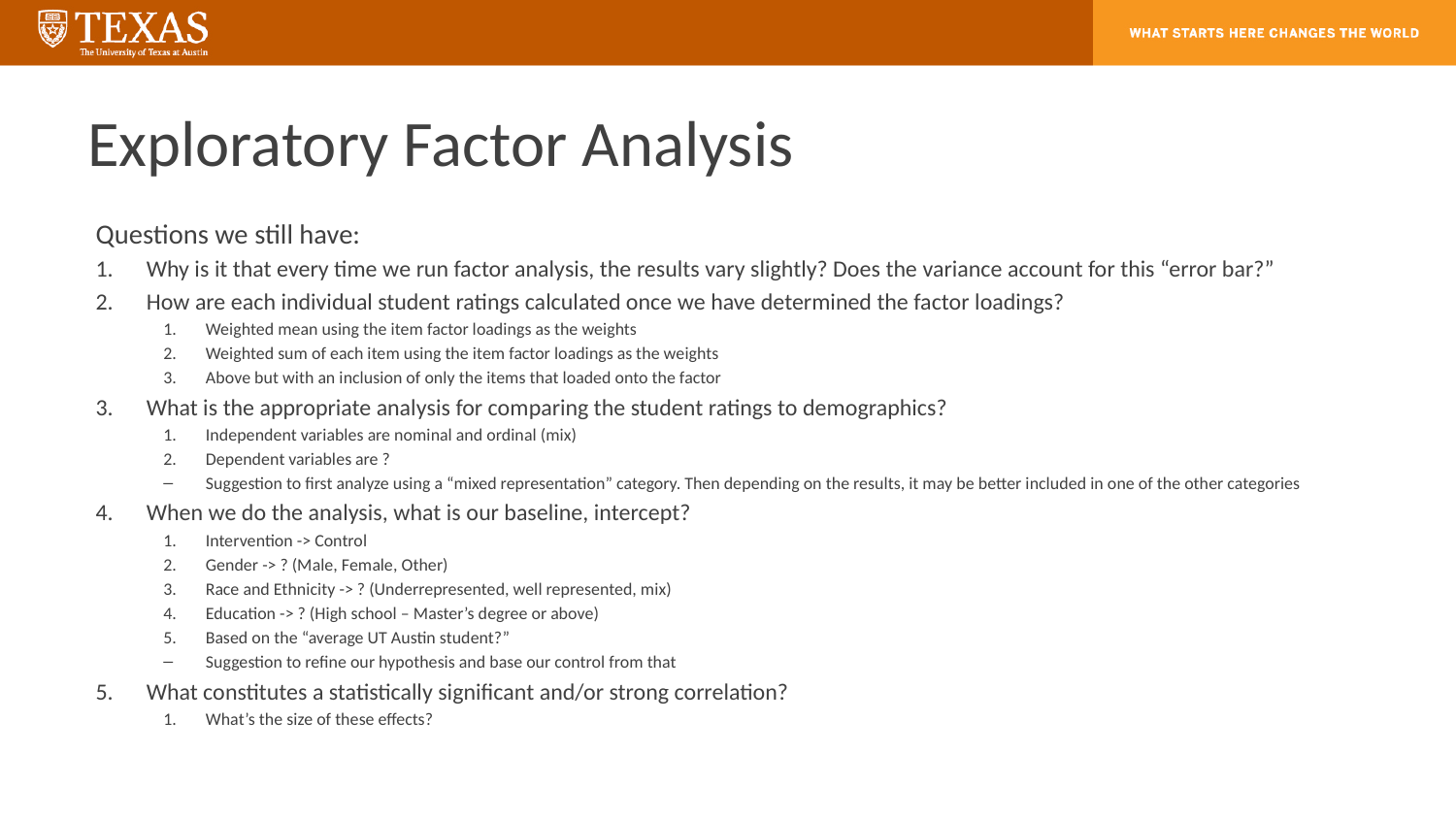

# Exploratory Factor Analysis
Questions we still have:
Why is it that every time we run factor analysis, the results vary slightly? Does the variance account for this “error bar?”
How are each individual student ratings calculated once we have determined the factor loadings?
Weighted mean using the item factor loadings as the weights
Weighted sum of each item using the item factor loadings as the weights
Above but with an inclusion of only the items that loaded onto the factor
What is the appropriate analysis for comparing the student ratings to demographics?
Independent variables are nominal and ordinal (mix)
Dependent variables are ?
Suggestion to first analyze using a “mixed representation” category. Then depending on the results, it may be better included in one of the other categories
When we do the analysis, what is our baseline, intercept?
Intervention -> Control
Gender -> ? (Male, Female, Other)
Race and Ethnicity -> ? (Underrepresented, well represented, mix)
Education -> ? (High school – Master’s degree or above)
Based on the “average UT Austin student?”
Suggestion to refine our hypothesis and base our control from that
What constitutes a statistically significant and/or strong correlation?
What’s the size of these effects?